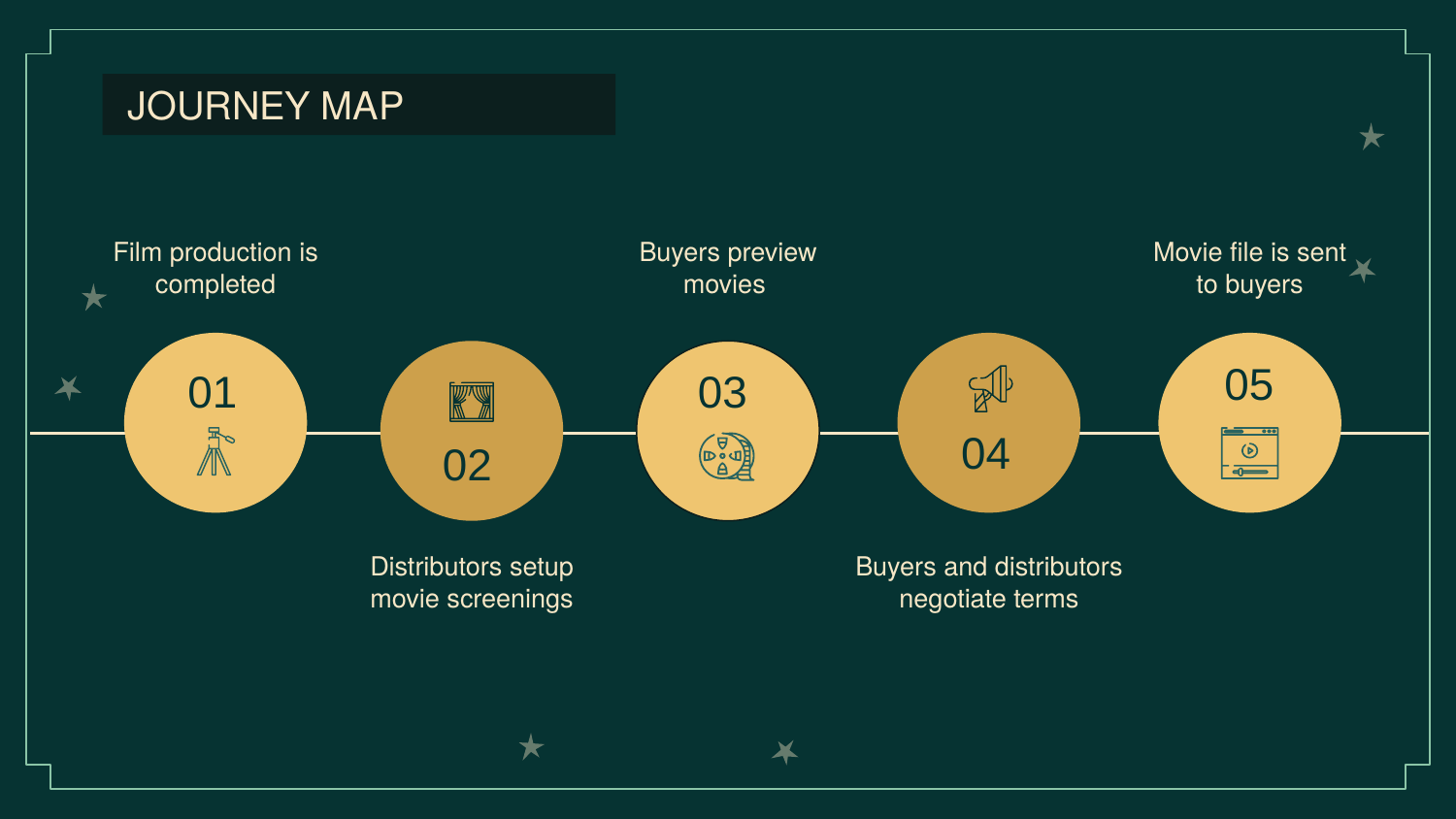

# JOURNEY MAP
Film production is completed
Buyers preview movies
Movie file is sent to buyers

05
01
03

04
02

Distributors setup movie screenings
Buyers and distributors negotiate terms